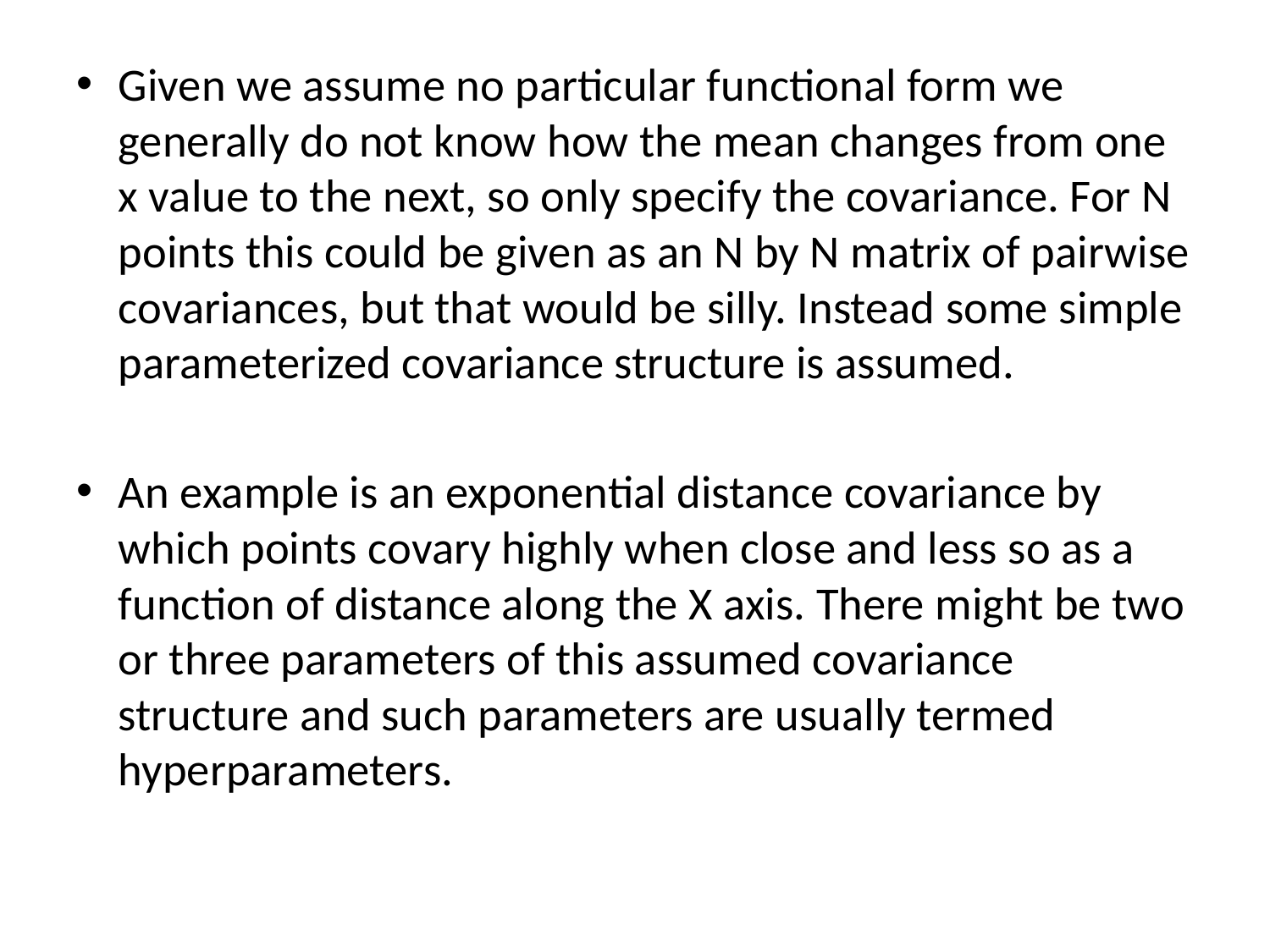

Given we assume no particular functional form we generally do not know how the mean changes from one x value to the next, so only specify the covariance. For N points this could be given as an N by N matrix of pairwise covariances, but that would be silly. Instead some simple parameterized covariance structure is assumed.

An example is an exponential distance covariance by which points covary highly when close and less so as a function of distance along the X axis. There might be two or three parameters of this assumed covariance structure and such parameters are usually termed hyperparameters.